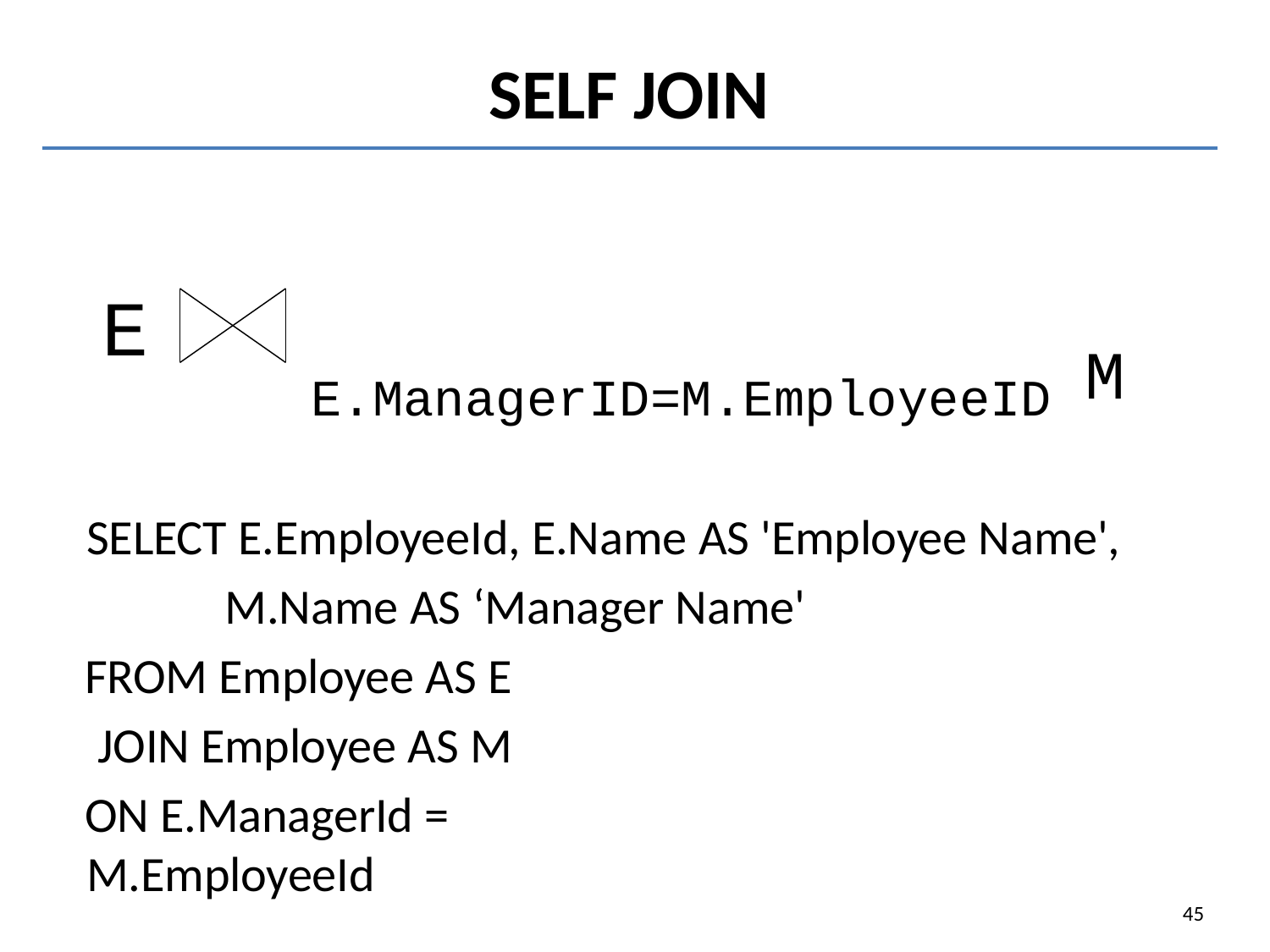

# SELF JOIN
E

E.ManagerID=M.EmployeeID M
SELECT E.EmployeeId, E.Name AS 'Employee Name',  M.Name AS ‘Manager Name'
FROM Employee AS E  JOIN Employee AS M
ON E.ManagerId = M.EmployeeId
45